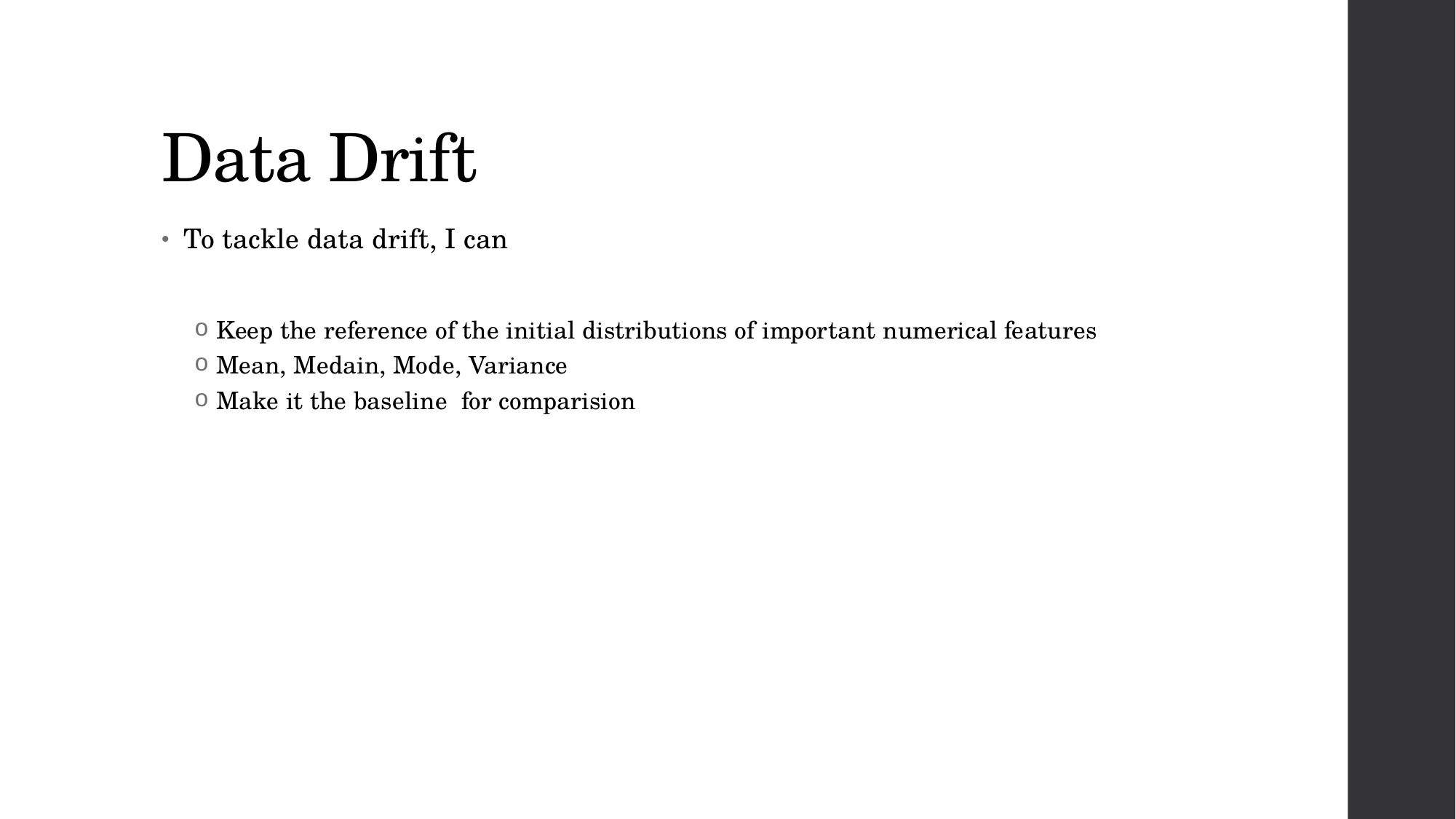

# Data Drift
To tackle data drift, I can

Keep the reference of the initial distributions of important numerical features
Mean, Medain, Mode, Variance
Make it the baseline  for comparision